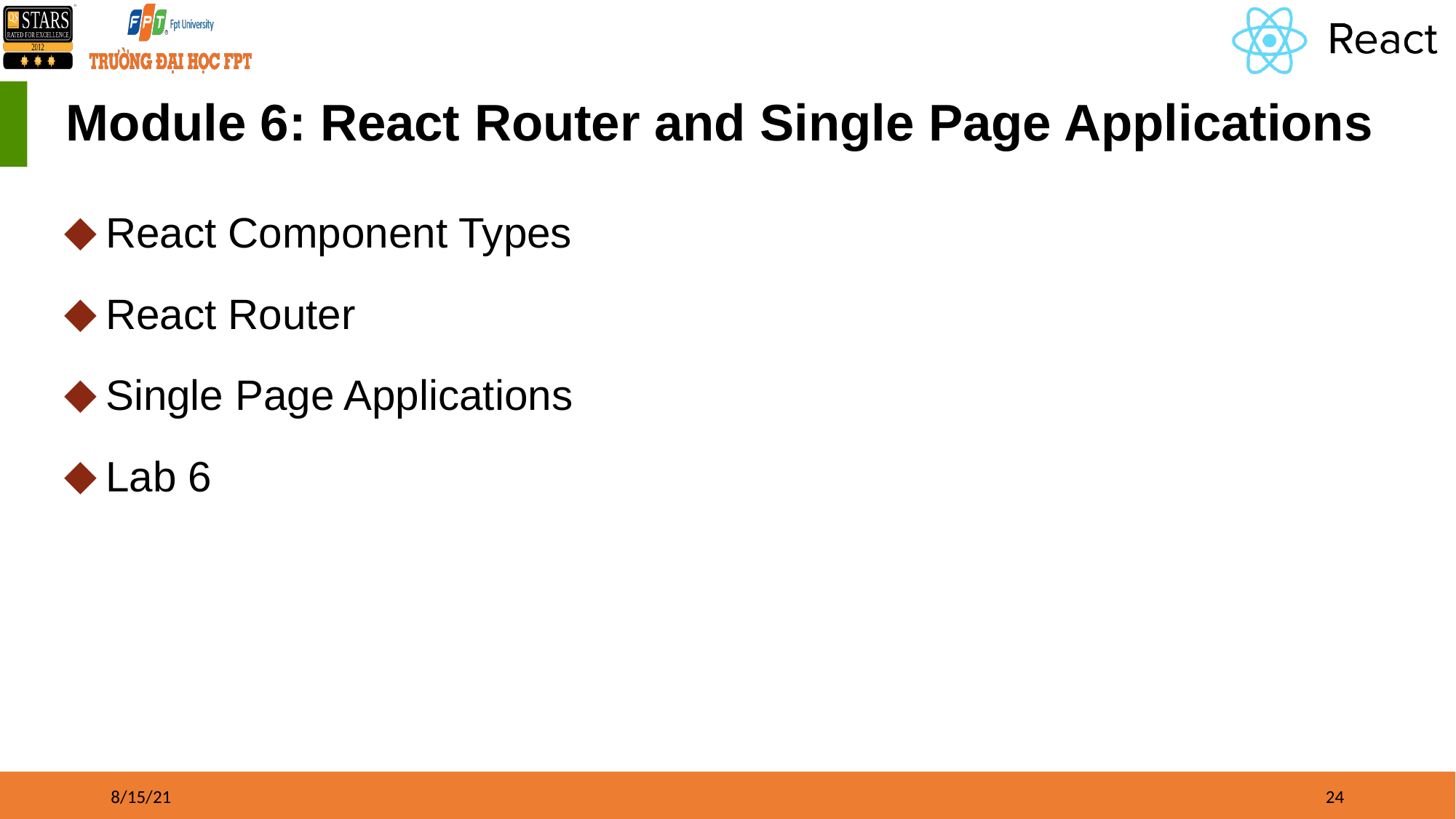

# Module 6: React Router and Single Page Applications
React Component Types
React Router
Single Page Applications
Lab 6

8/15/21
24